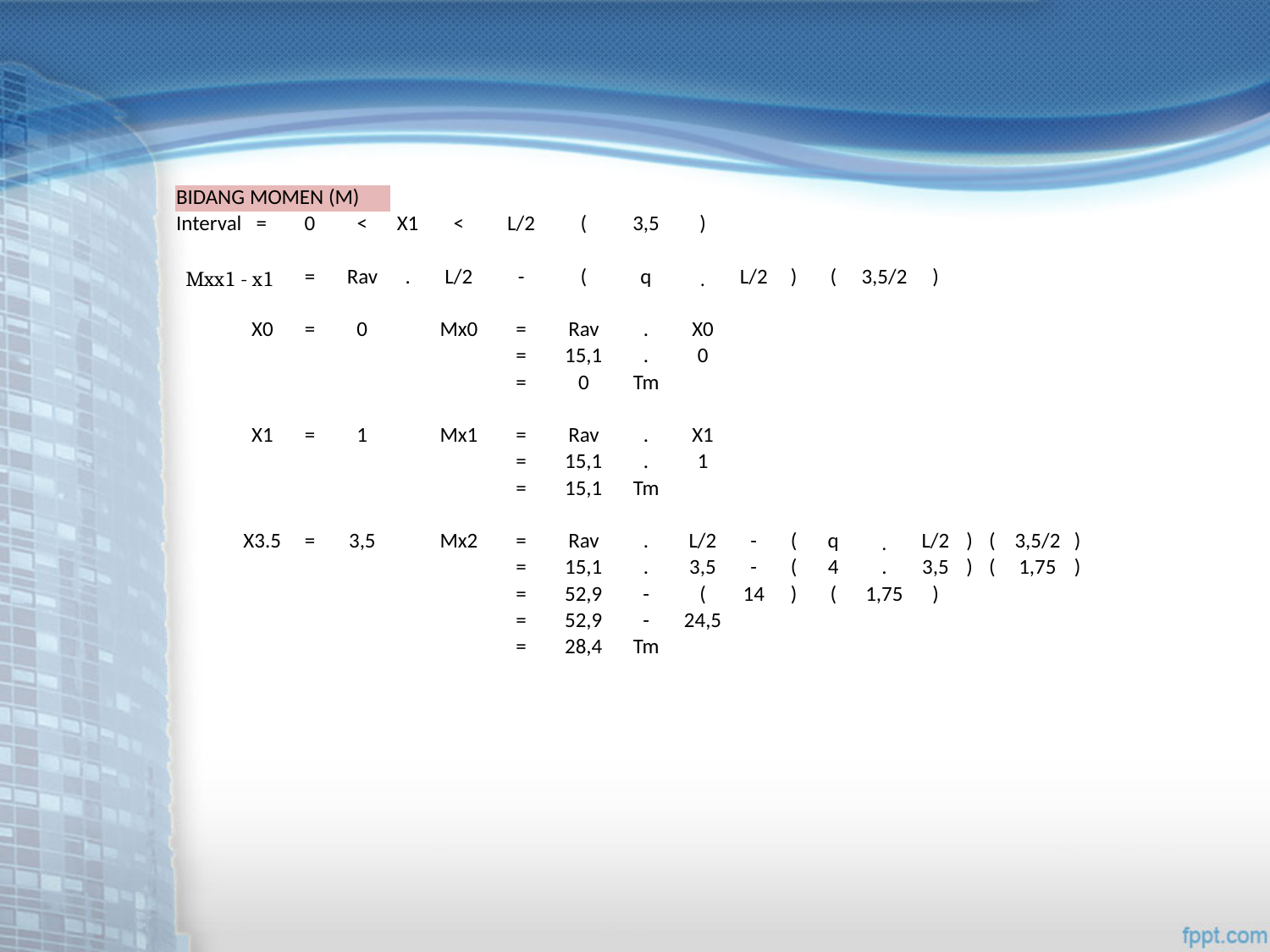

| BIDANG MOMEN (M) |  |  |  |  |  |  |  |  |  |  |  |  |  |  |  |  |  |  |  |
| --- | --- | --- | --- | --- | --- | --- | --- | --- | --- | --- | --- | --- | --- | --- | --- | --- | --- | --- | --- |
| Interval = |  | 0 | < | X1 | < | L/2 | ( | 3,5 | ) |  |  |  |  |  |  |  |  |  |  |
|  |  |  |  |  |  |  |  |  |  |  |  |  |  |  |  |  |  |  |  |
| Mxx1 - x1 |  | = | Rav | . | L/2 | - | ( | q | . | L/2 | ) | ( | 3,5/2 | ) |  |  |  |  |  |
|  |  |  |  |  |  |  |  |  |  |  |  |  |  |  |  |  |  |  |  |
|  | X0 | = | 0 |  | Mx0 | = | Rav | . | X0 |  |  |  |  |  |  |  |  |  |  |
|  |  |  |  |  |  | = | 15,1 | . | 0 |  |  |  |  |  |  |  |  |  |  |
|  |  |  |  |  |  | = | 0 | Tm |  |  |  |  |  |  |  |  |  |  |  |
|  |  |  |  |  |  |  |  |  |  |  |  |  |  |  |  |  |  |  |  |
|  | X1 | = | 1 |  | Mx1 | = | Rav | . | X1 |  |  |  |  |  |  |  |  |  |  |
|  |  |  |  |  |  | = | 15,1 | . | 1 |  |  |  |  |  |  |  |  |  |  |
|  |  |  |  |  |  | = | 15,1 | Tm |  |  |  |  |  |  |  |  |  |  |  |
|  |  |  |  |  |  |  |  |  |  |  |  |  |  |  |  |  |  |  |  |
|  | X3.5 | = | 3,5 |  | Mx2 | = | Rav | . | L/2 | - | ( | q | . | L/2 | ) | ( | 3,5/2 | ) |  |
|  |  |  |  |  |  | = | 15,1 | . | 3,5 | - | ( | 4 | . | 3,5 | ) | ( | 1,75 | ) |  |
|  |  |  |  |  |  | = | 52,9 | - | ( | 14 | ) | ( | 1,75 | ) |  |  |  |  |  |
|  |  |  |  |  |  | = | 52,9 | - | 24,5 |  |  |  |  |  |  |  |  |  |  |
|  |  |  |  |  |  | = | 28,4 | Tm |  |  |  |  |  |  |  |  |  |  |  |